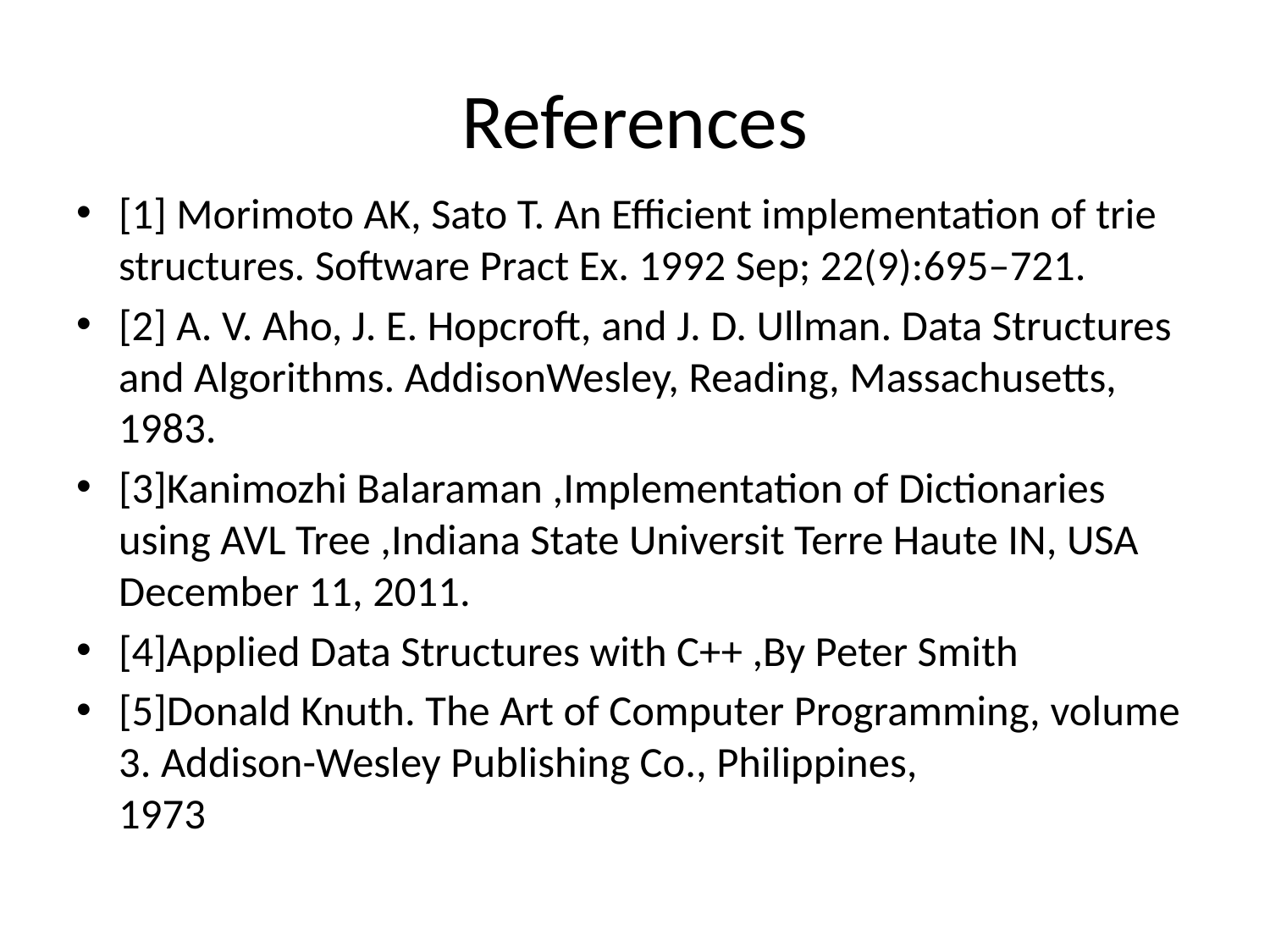

# References
[1] Morimoto AK, Sato T. An Efficient implementation of trie structures. Software Pract Ex. 1992 Sep; 22(9):695–721.
[2] A. V. Aho, J. E. Hopcroft, and J. D. Ullman. Data Structures and Algorithms. AddisonWesley, Reading, Massachusetts, 1983.
[3]Kanimozhi Balaraman ,Implementation of Dictionaries using AVL Tree ,Indiana State Universit Terre Haute IN, USA December 11, 2011.
[4]Applied Data Structures with C++ ,By Peter Smith
[5]Donald Knuth. The Art of Computer Programming, volume 3. Addison-Wesley Publishing Co., Philippines,
1973